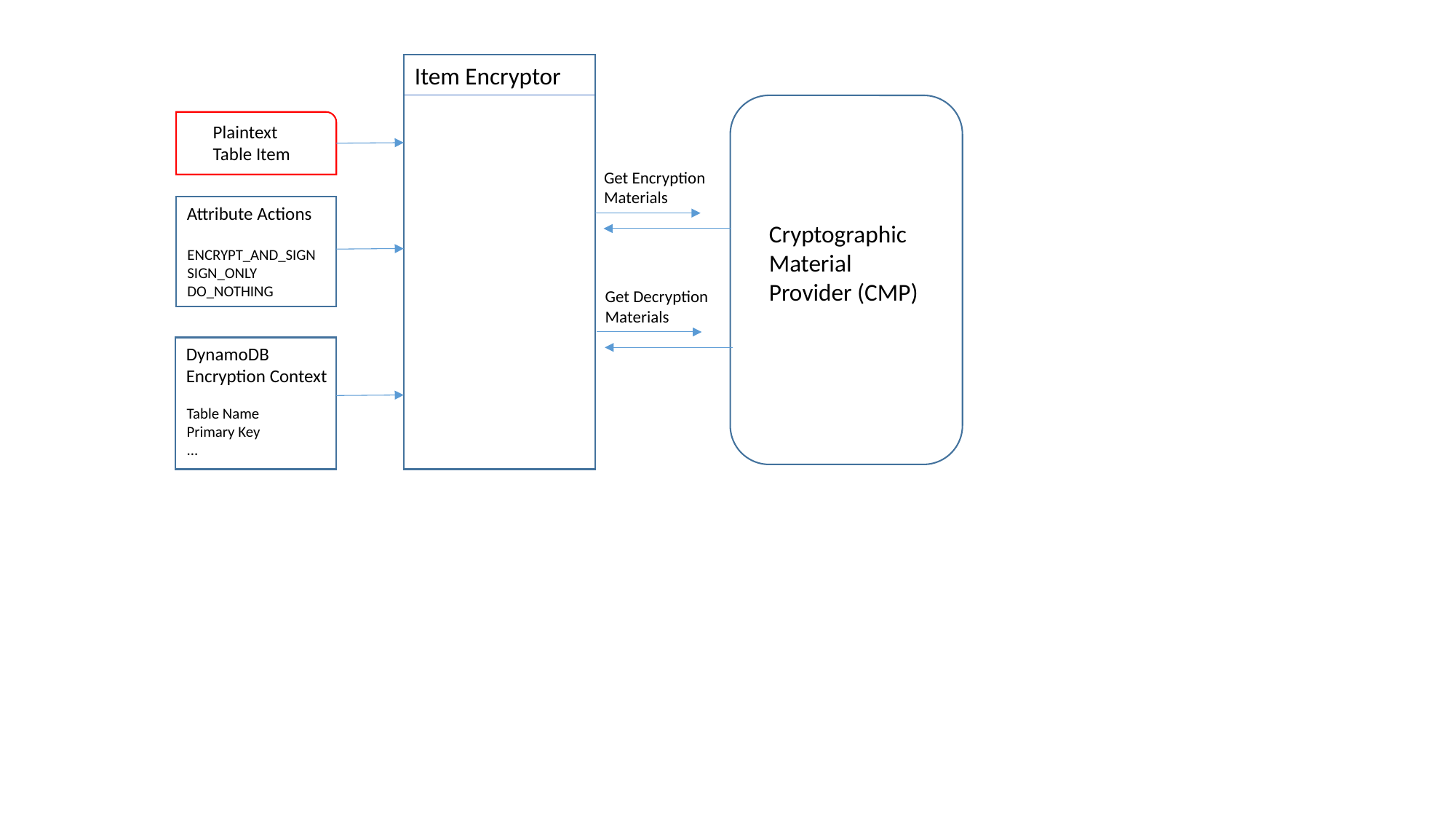

Item Encryptor

Cryptographic
Material
Provider (CMP)

Plaintext
Table Item
Get Encryption
Materials
Attribute Actions

ENCRYPT_AND_SIGN
SIGN_ONLY
DO_NOTHING
Get Decryption
Materials
DynamoDB Encryption Context

Table Name
Primary Key
...